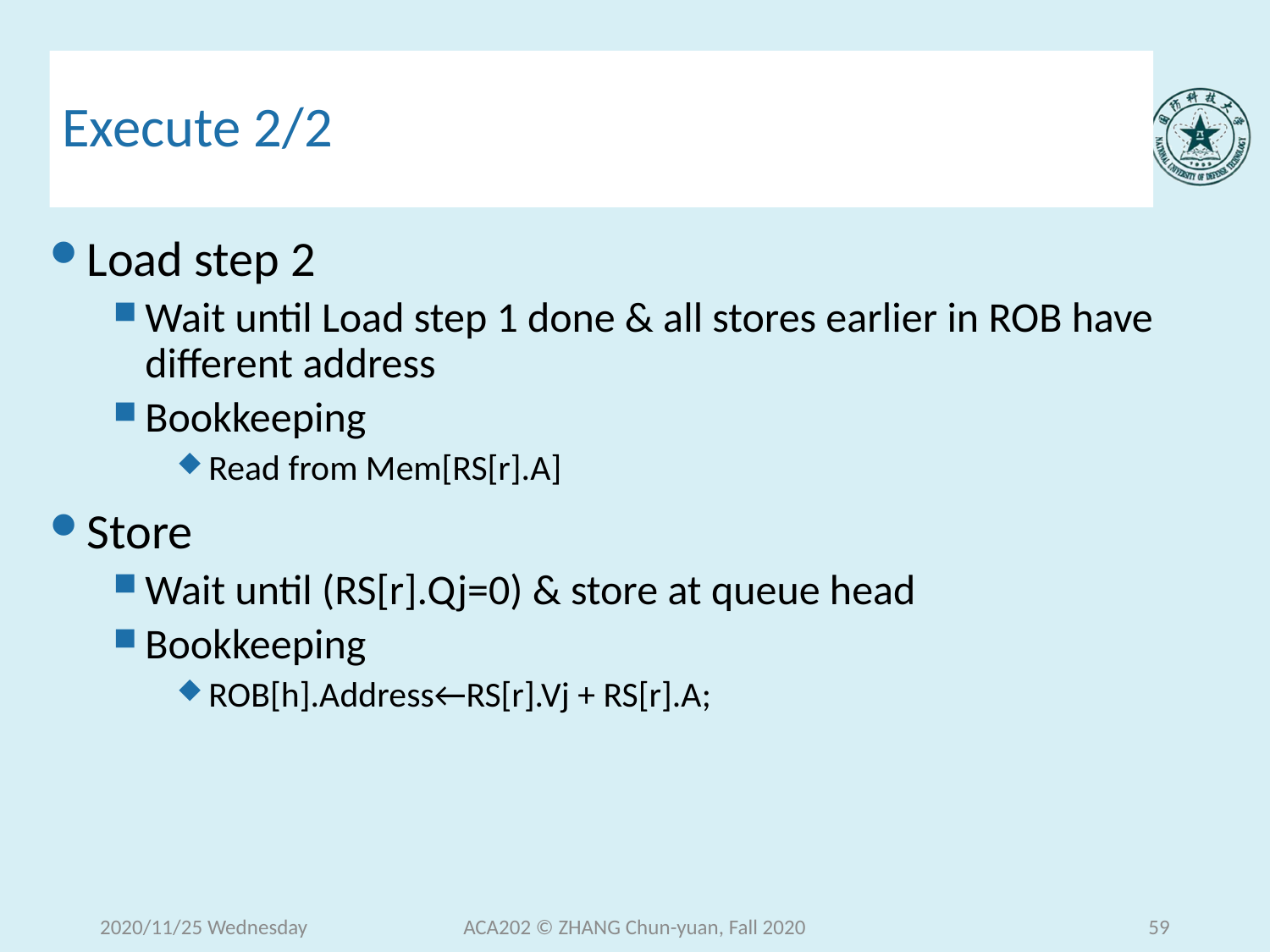

# Execute 2/2
Load step 2
Wait until Load step 1 done & all stores earlier in ROB have different address
Bookkeeping
Read from Mem[RS[r].A]
Store
Wait until (RS[r].Qj=0) & store at queue head
Bookkeeping
ROB[h].Address←RS[r].Vj + RS[r].A;
2020/11/25 Wednesday
ACA202 © ZHANG Chun-yuan, Fall 2020
59